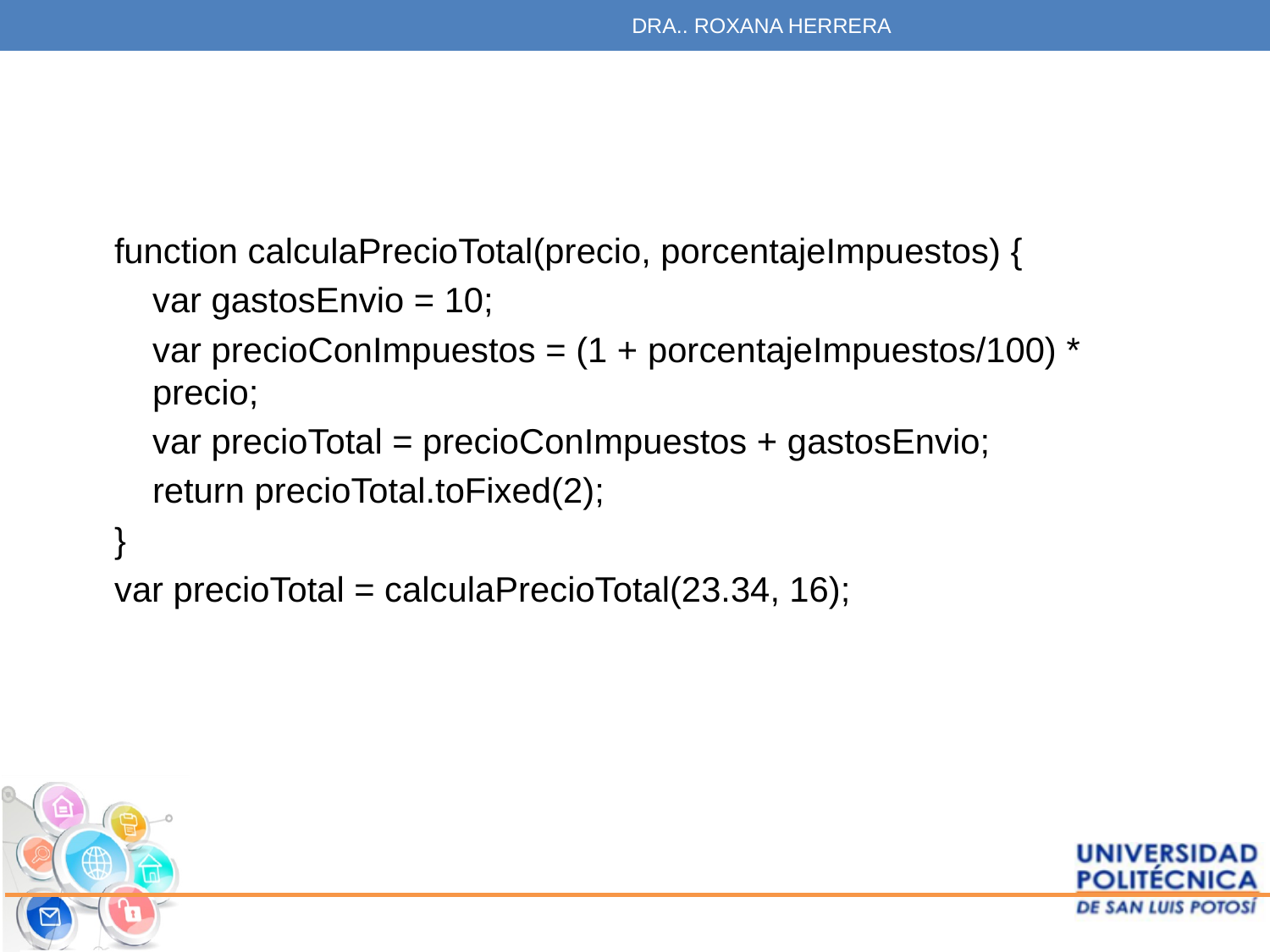

DRA.. ROXANA HERRERA
#
function calculaPrecioTotal(precio, porcentajeImpuestos) {
var gastosEnvio = 10;
var precioConImpuestos = (1 + porcentajeImpuestos/100) * precio;
var precioTotal = precioConImpuestos + gastosEnvio;
return precioTotal.toFixed(2);
}
var precioTotal = calculaPrecioTotal(23.34, 16);